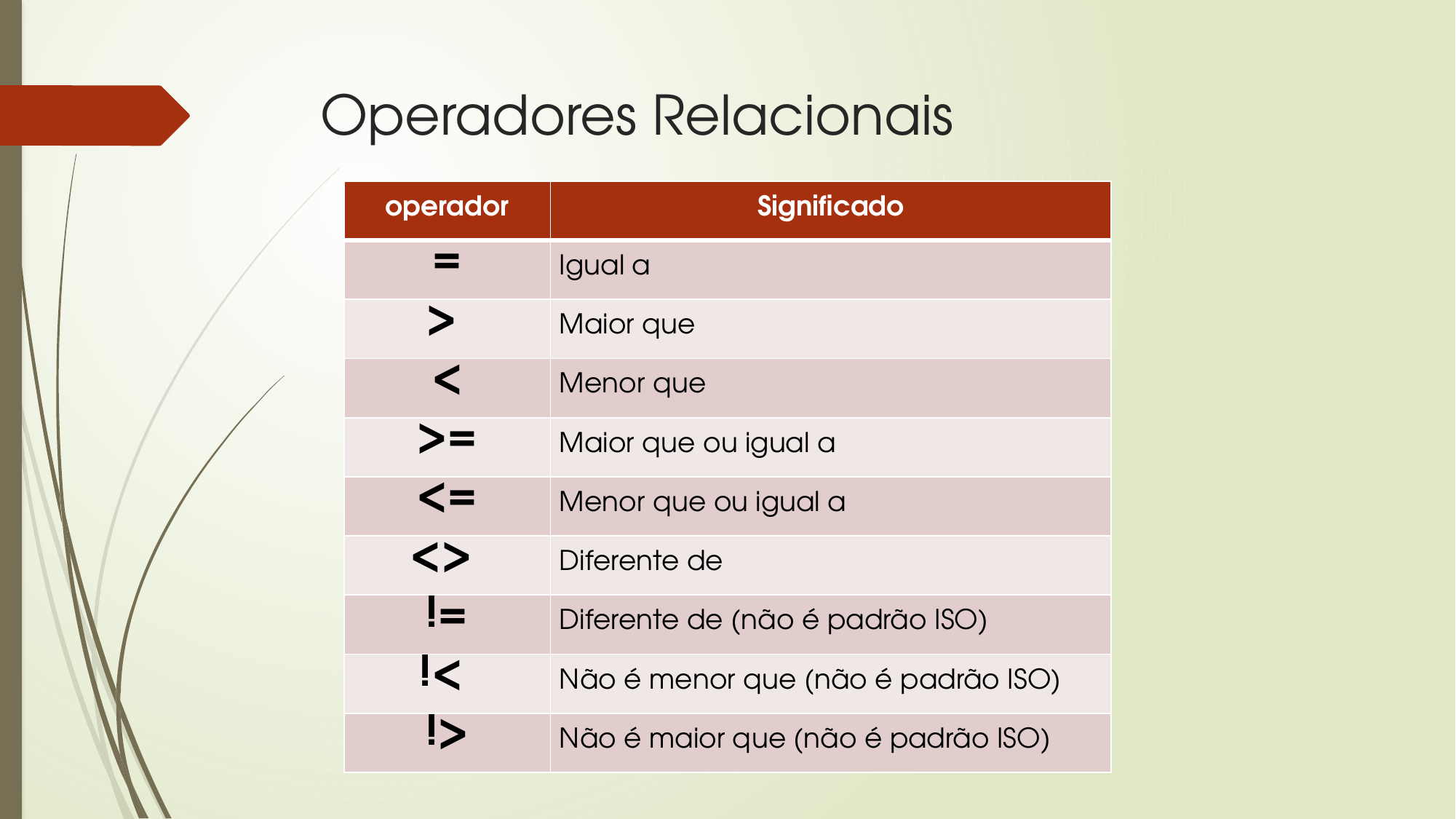

# Operadores Relacionais
| operador | Significado |
| --- | --- |
| = | Igual a |
| > | Maior que |
| < | Menor que |
| >= | Maior que ou igual a |
| <= | Menor que ou igual a |
| <> | Diferente de |
| != | Diferente de (não é padrão ISO) |
| !< | Não é menor que (não é padrão ISO) |
| !> | Não é maior que (não é padrão ISO) |